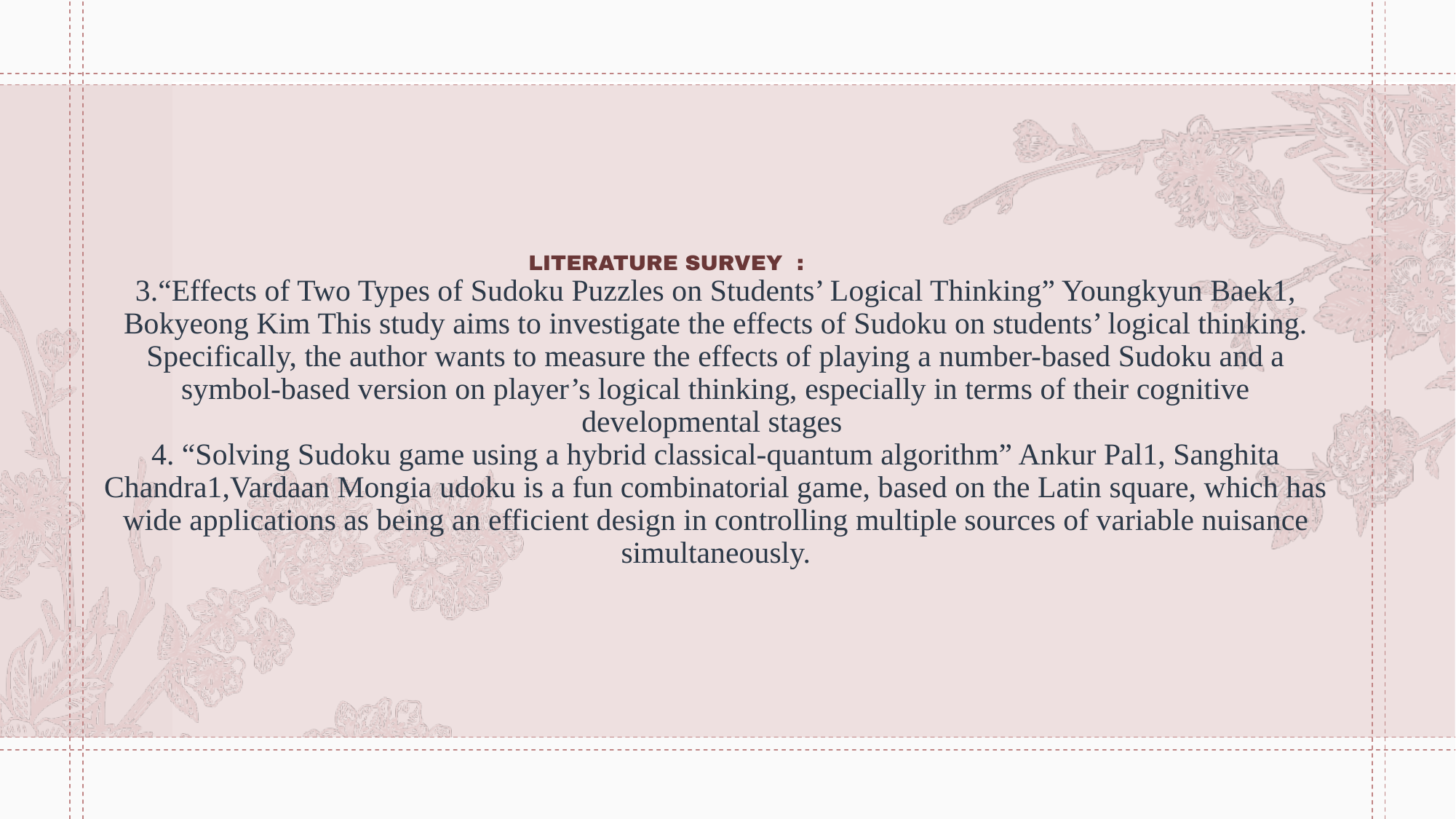

# LITERATURE SURVEY  : 3.“Effects of Two Types of Sudoku Puzzles on Students’ Logical Thinking” Youngkyun Baek1, Bokyeong Kim This study aims to investigate the effects of Sudoku on students’ logical thinking. Specifically, the author wants to measure the effects of playing a number-based Sudoku and a symbol-based version on player’s logical thinking, especially in terms of their cognitive developmental stages 4. “Solving Sudoku game using a hybrid classical-quantum algorithm” Ankur Pal1, Sanghita Chandra1,Vardaan Mongia udoku is a fun combinatorial game, based on the Latin square, which has wide applications as being an efficient design in controlling multiple sources of variable nuisance simultaneously.